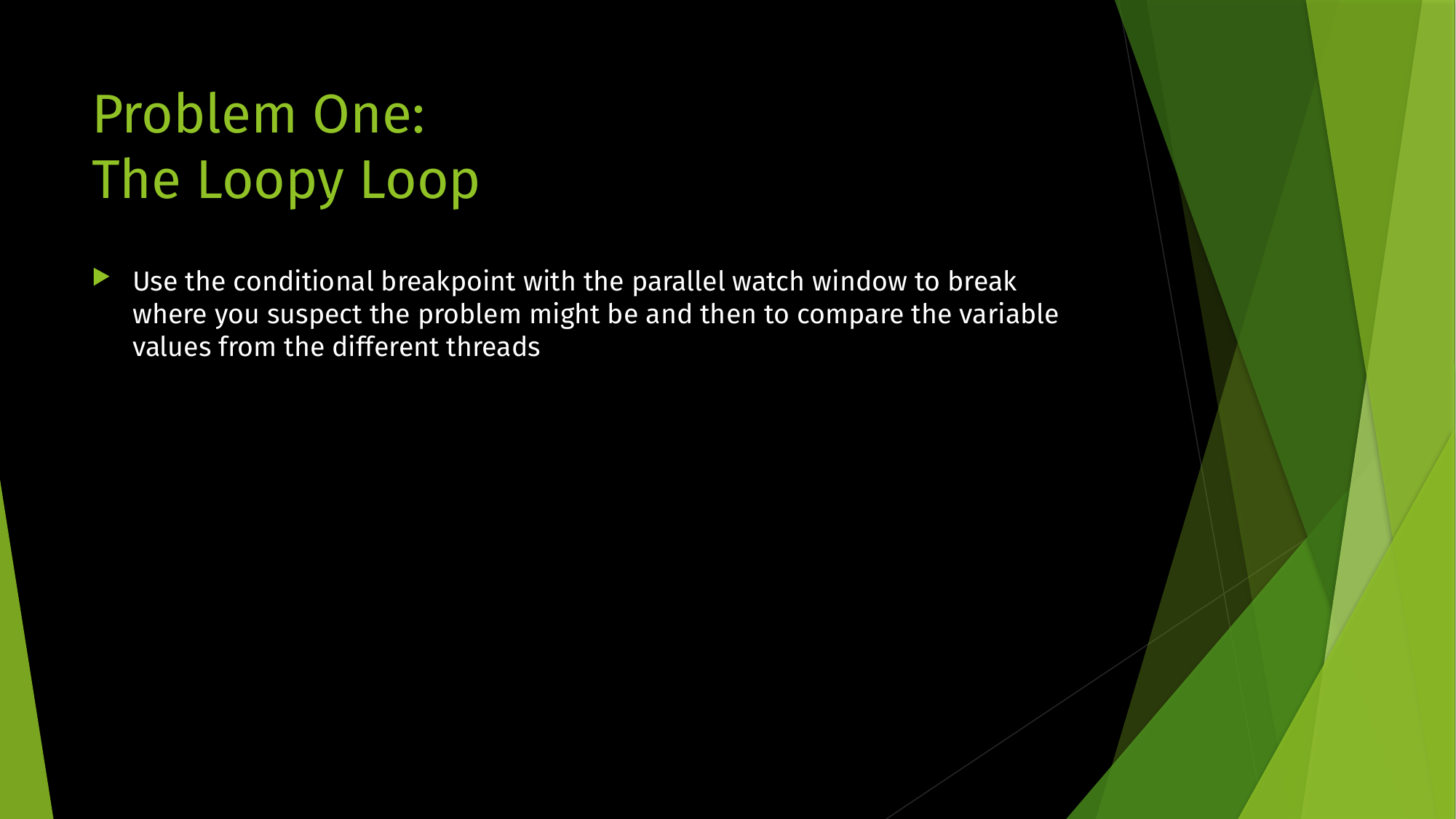

# Problem One: The Loopy Loop
Use the conditional breakpoint with the parallel watch window to break where you suspect the problem might be and then to compare the variable values from the different threads